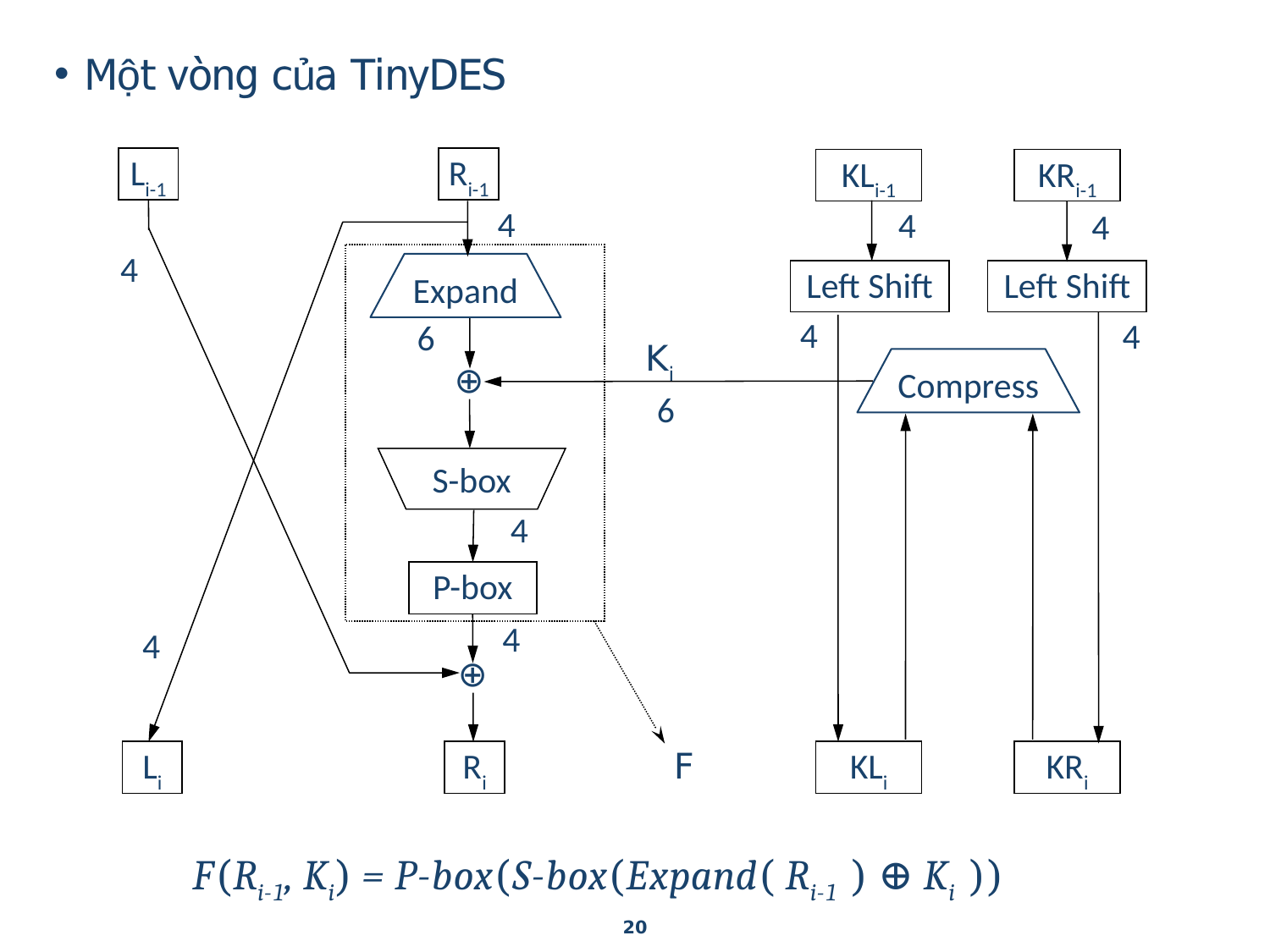

Một vòng của TinyDES
Li-1
Ri-1
KLi-1
KRi-1
4

4

4

4

Expand
Left Shift
Left Shift
4
4

6

Ki
Compress
⊕

6

S-box
4

P-box

4
4

⊕

Li
Ri
F
KLi
KRi
F(Ri-1, Ki) = P-box(S-box(Expand( Ri-1 ) ⊕ Ki ))

20